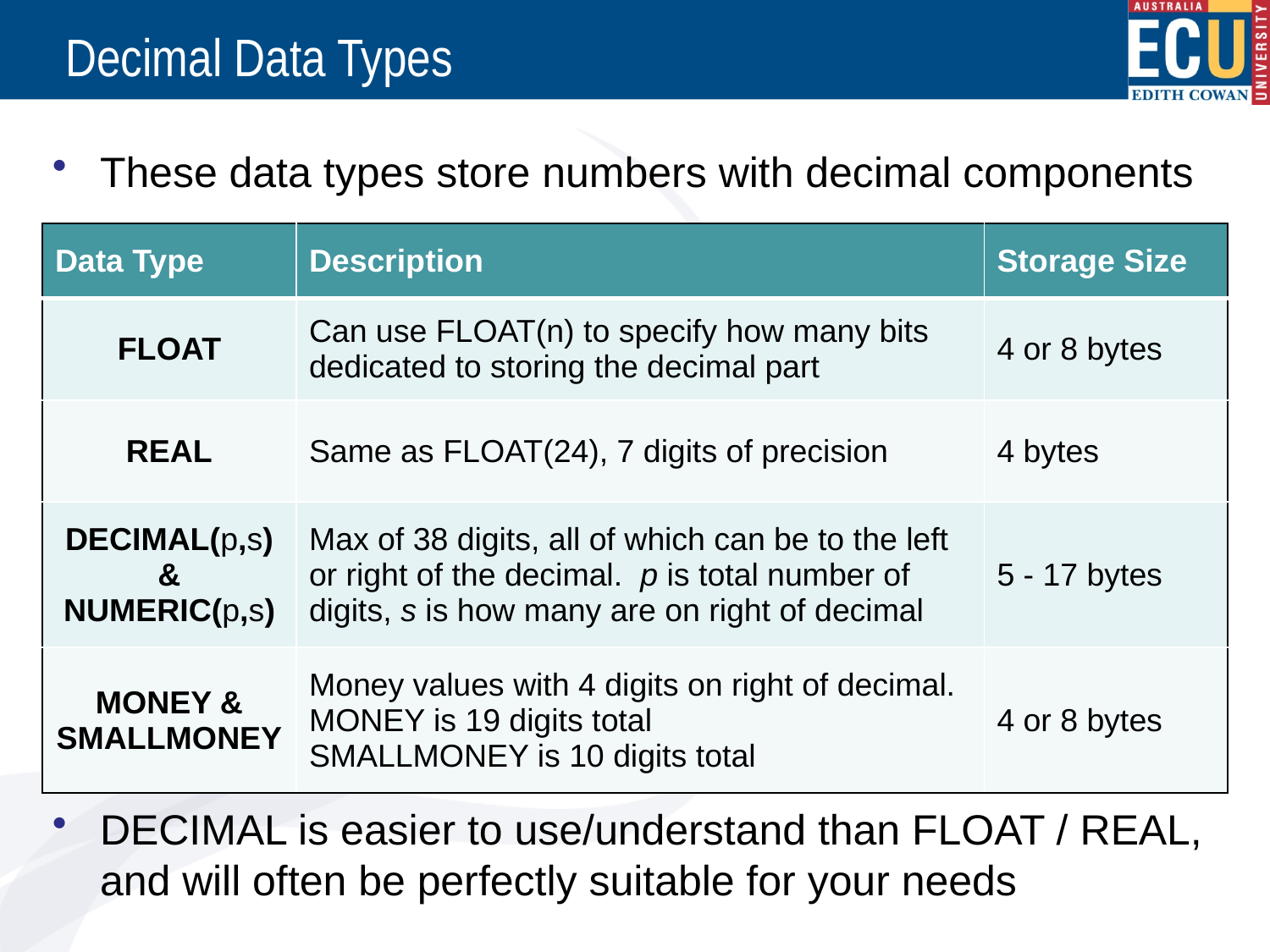

# Decimal Data Types
These data types store numbers with decimal components

DECIMAL is easier to use/understand than FLOAT / REAL, and will often be perfectly suitable for your needs
| Data Type | Description | Storage Size |
| --- | --- | --- |
| FLOAT | Can use FLOAT(n) to specify how many bits dedicated to storing the decimal part | 4 or 8 bytes |
| REAL | Same as FLOAT(24), 7 digits of precision | 4 bytes |
| DECIMAL(p,s) & NUMERIC(p,s) | Max of 38 digits, all of which can be to the left or right of the decimal. p is total number of digits, s is how many are on right of decimal | 5 - 17 bytes |
| MONEY & SMALLMONEY | Money values with 4 digits on right of decimal. MONEY is 19 digits total SMALLMONEY is 10 digits total | 4 or 8 bytes |